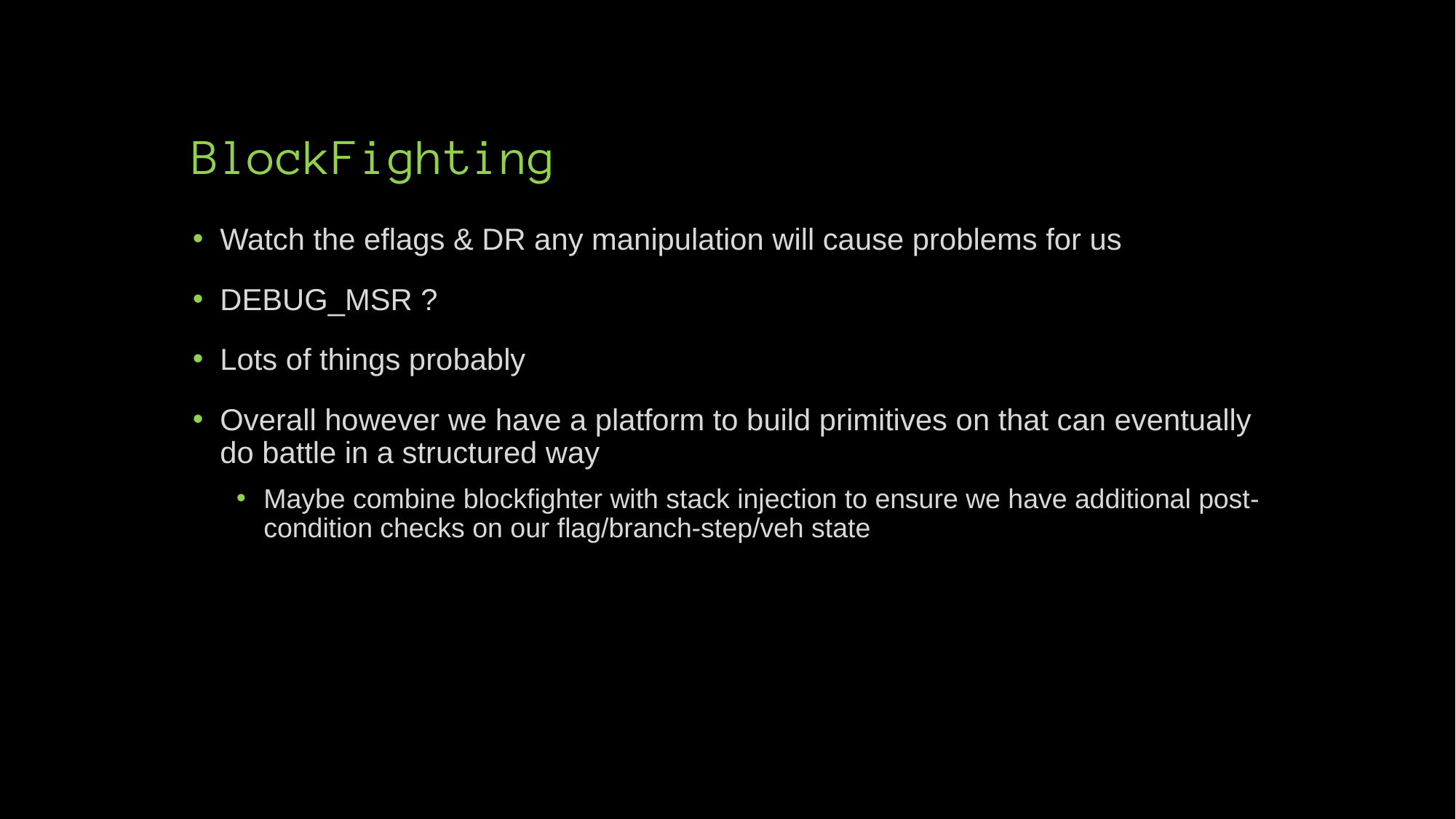

# BlockFighting
Watch the eflags & DR any manipulation will cause problems for us
DEBUG_MSR ?
Lots of things probably
Overall however we have a platform to build primitives on that can eventually do battle in a structured way
Maybe combine blockfighter with stack injection to ensure we have additional post-condition checks on our flag/branch-step/veh state